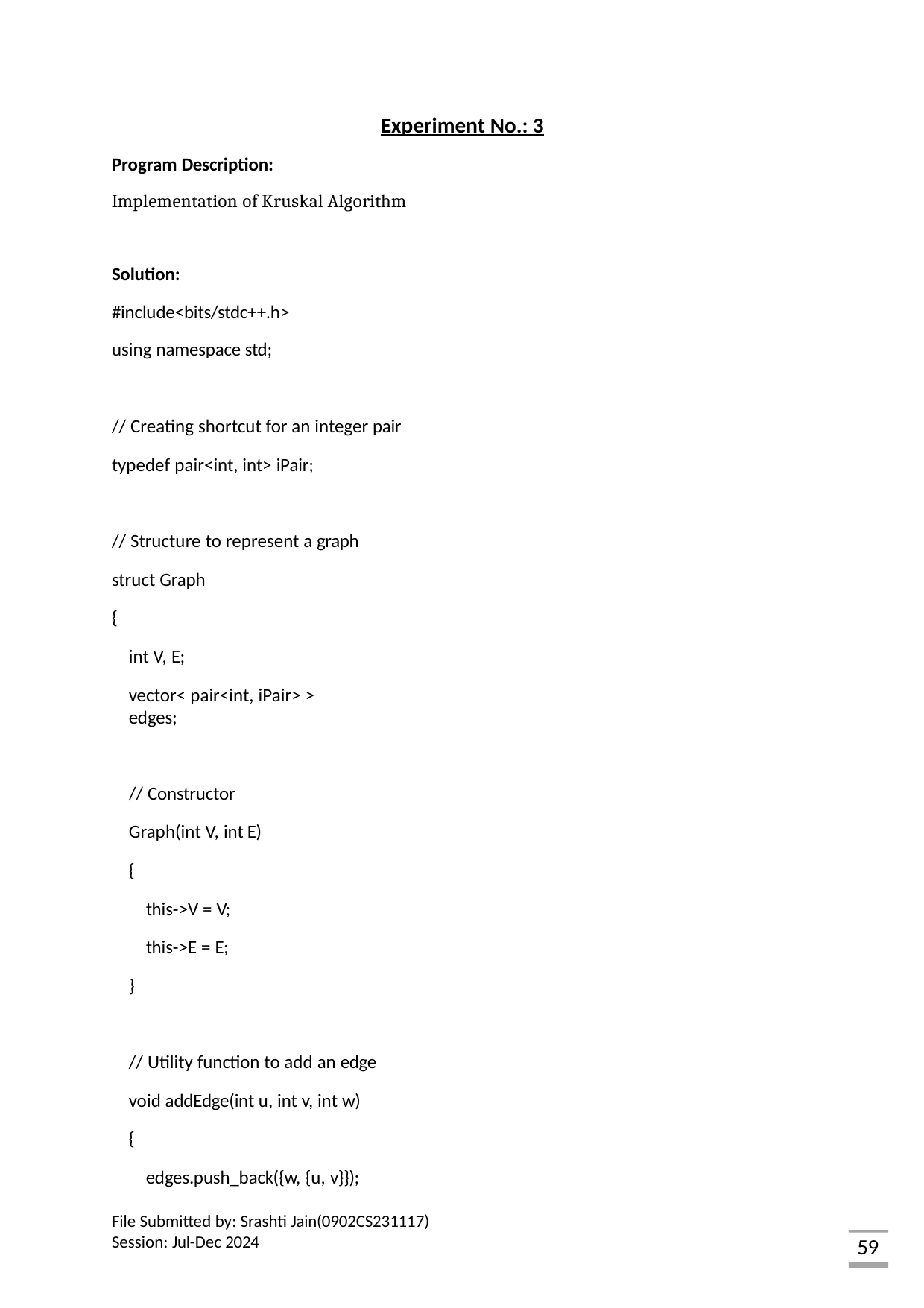

Experiment No.: 3
Program Description:
Implementation of Kruskal Algorithm

Solution: #include<bits/stdc++.h> using namespace std;

// Creating shortcut for an integer pair typedef pair<int, int> iPair;

// Structure to represent a graph struct Graph
{
int V, E;
vector< pair<int, iPair> > edges;

// Constructor Graph(int V, int E)
{
this->V = V; this->E = E;
}

// Utility function to add an edge void addEdge(int u, int v, int w)
{
edges.push_back({w, {u, v}});
File Submitted by: Srashti Jain(0902CS231117) Session: Jul-Dec 2024
59